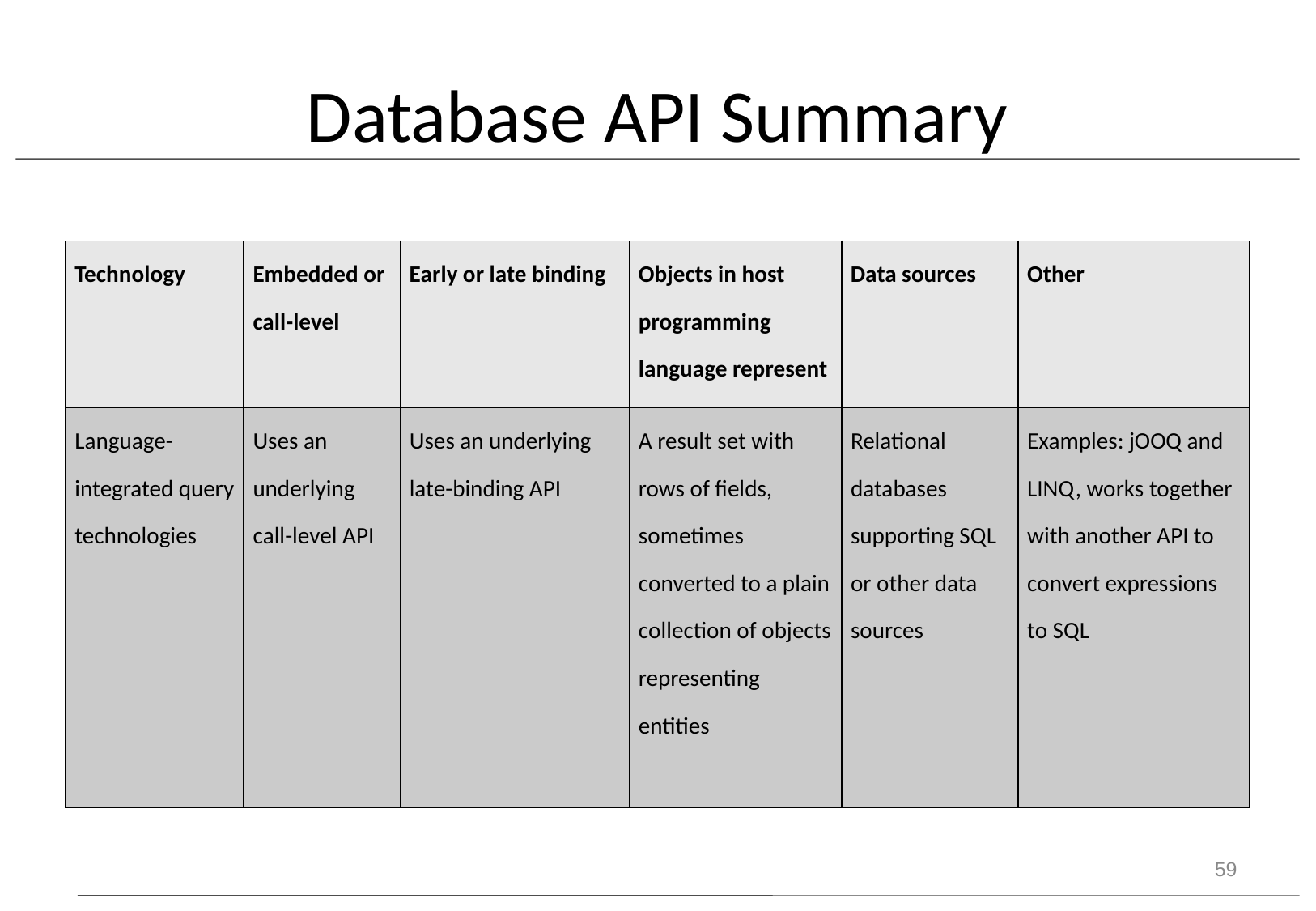

# Database API Summary
| Technology | Embedded or call-level | Early or late binding | Objects in host programming language represent | Data sources | Other |
| --- | --- | --- | --- | --- | --- |
| Language-integrated query technologies | Uses an underlying call-level API | Uses an underlying late-binding API | A result set with rows of fields, sometimes converted to a plain collection of objects representing entities | Relational databases supporting SQL or other data sources | Examples: jOOQ and LINQ, works together with another API to convert expressions to SQL |
59